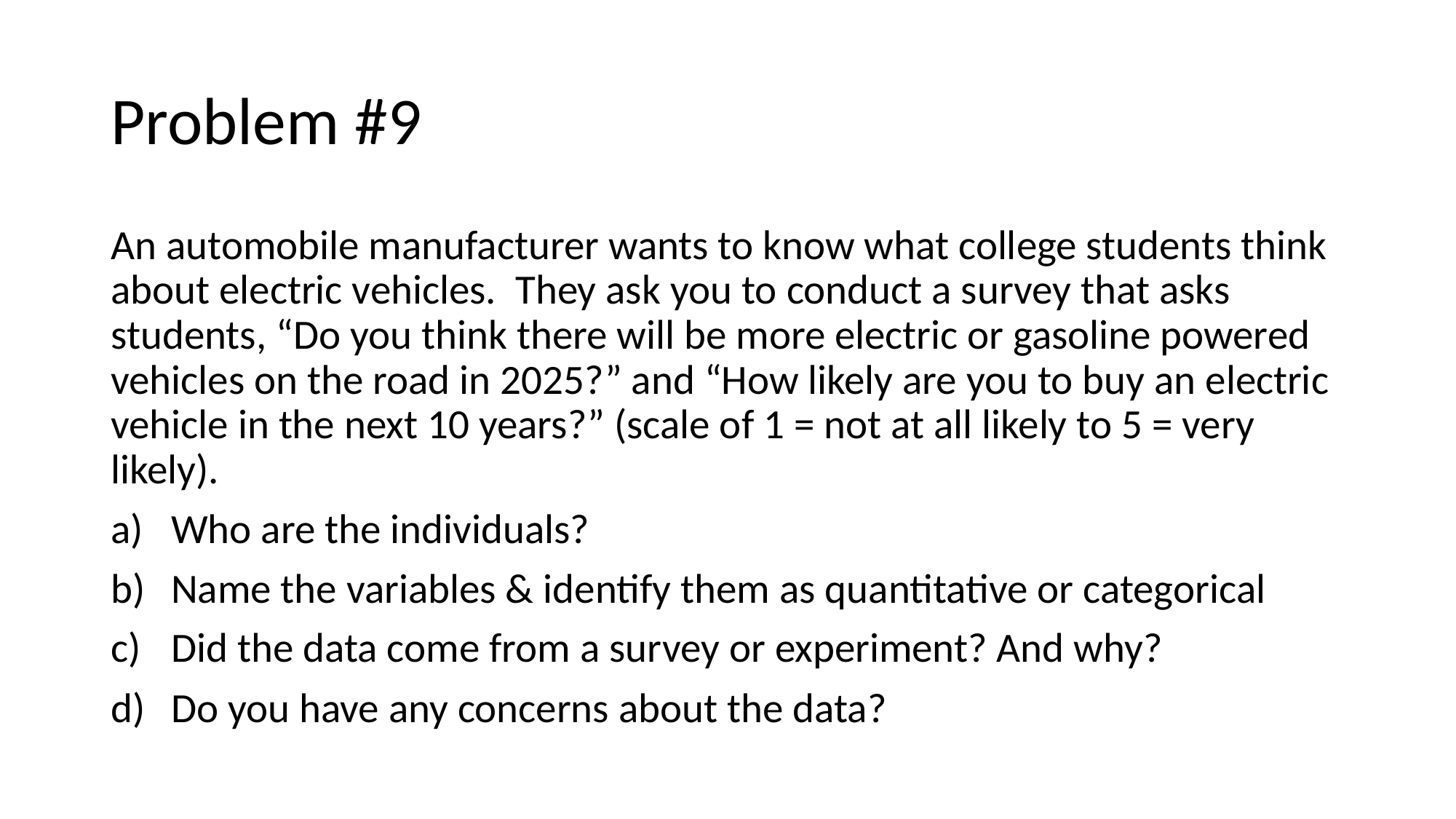

# Problem #9
An automobile manufacturer wants to know what college students think about electric vehicles.  They ask you to conduct a survey that asks students, “Do you think there will be more electric or gasoline powered vehicles on the road in 2025?” and “How likely are you to buy an electric vehicle in the next 10 years?” (scale of 1 = not at all likely to 5 = very likely).
Who are the individuals?
Name the variables & identify them as quantitative or categorical
Did the data come from a survey or experiment? And why?
Do you have any concerns about the data?